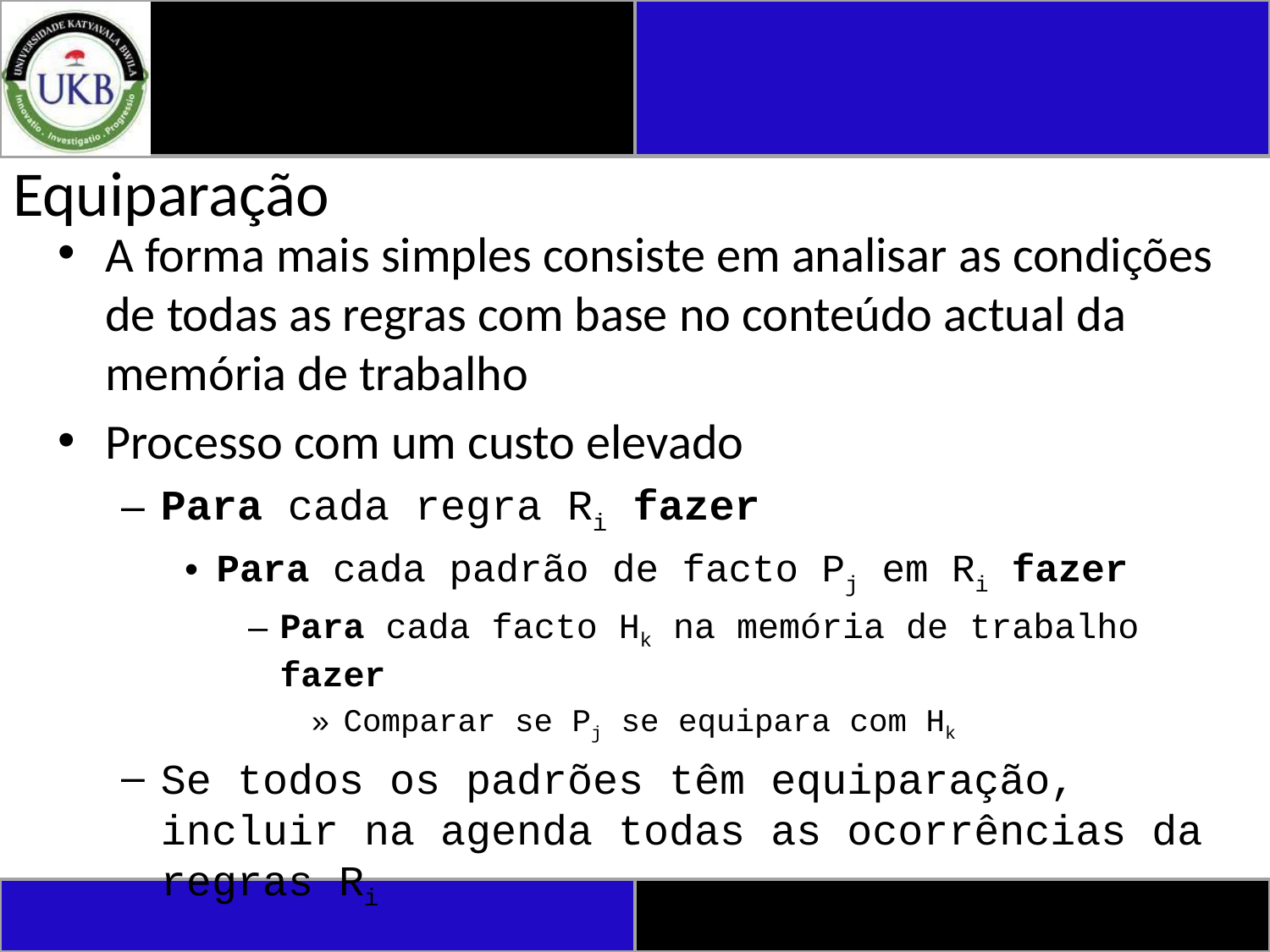

# Equiparação
A forma mais simples consiste em analisar as condições de todas as regras com base no conteúdo actual da memória de trabalho
Processo com um custo elevado
Para cada regra Ri fazer
Para cada padrão de facto Pj em Ri fazer
Para cada facto Hk na memória de trabalho fazer
Comparar se Pj se equipara com Hk
Se todos os padrões têm equiparação, incluir na agenda todas as ocorrências da regras Ri